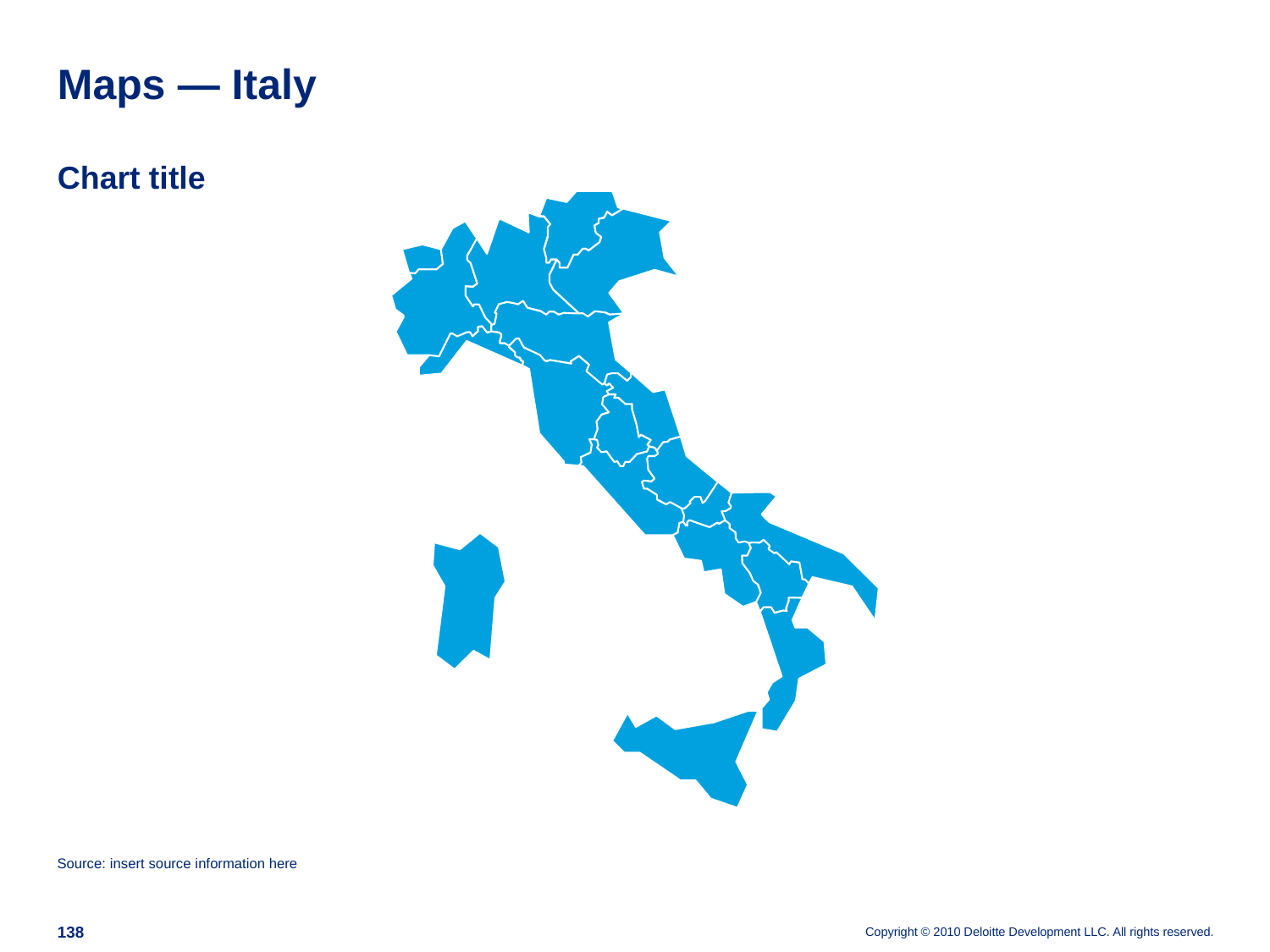

# Maps — Italy
Chart title

Source: insert source information here